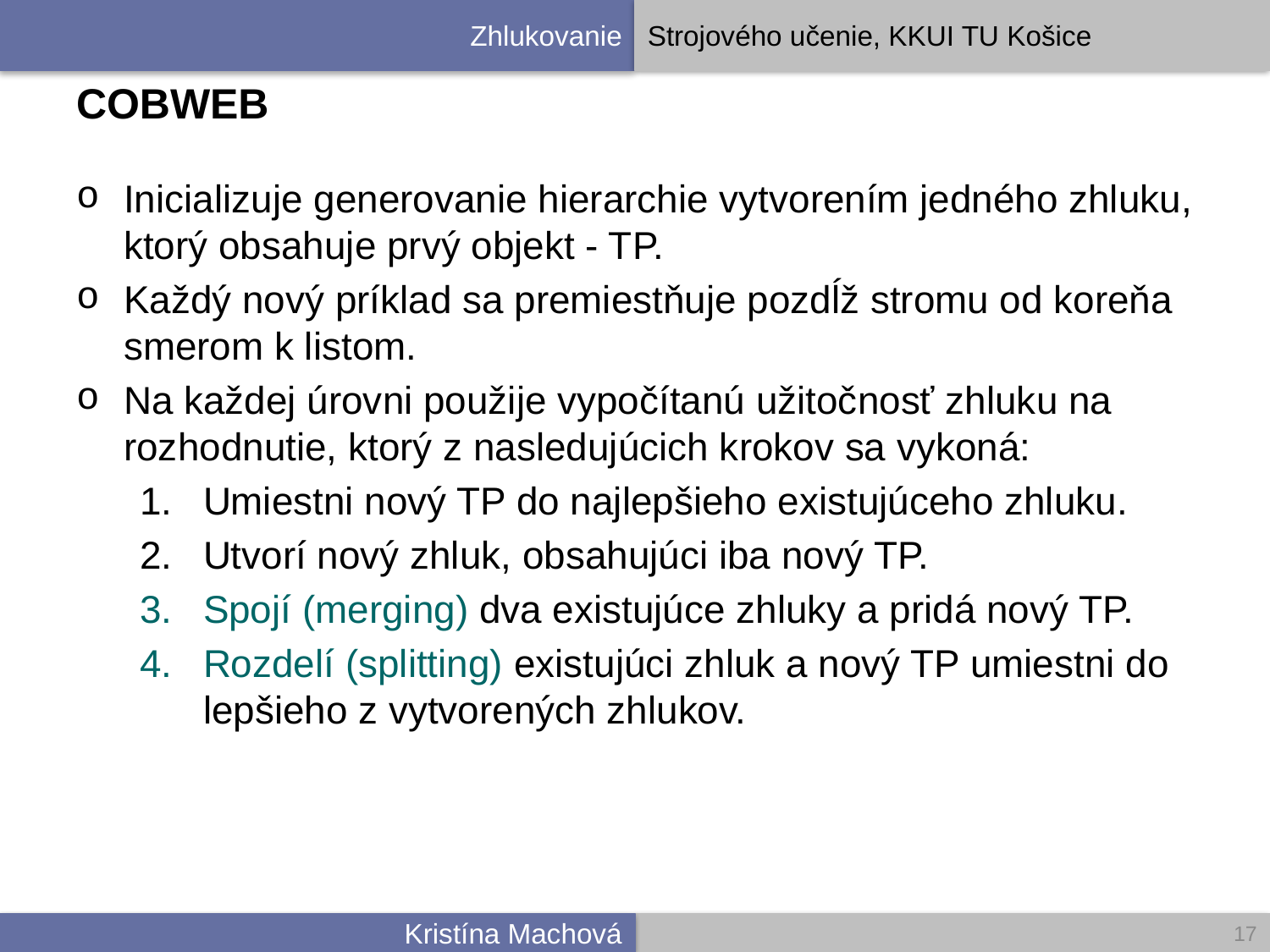

# COBWEB
Inicializuje generovanie hierarchie vytvorením jedného zhluku, ktorý obsahuje prvý objekt - TP.
Každý nový príklad sa premiestňuje pozdĺž stromu od koreňa smerom k listom.
Na každej úrovni použije vypočítanú užitočnosť zhluku na rozhodnutie, ktorý z nasledujúcich krokov sa vykoná:
Umiestni nový TP do najlepšieho existujúceho zhluku.
Utvorí nový zhluk, obsahujúci iba nový TP.
Spojí (merging) dva existujúce zhluky a pridá nový TP.
Rozdelí (splitting) existujúci zhluk a nový TP umiestni do lepšieho z vytvorených zhlukov.
17